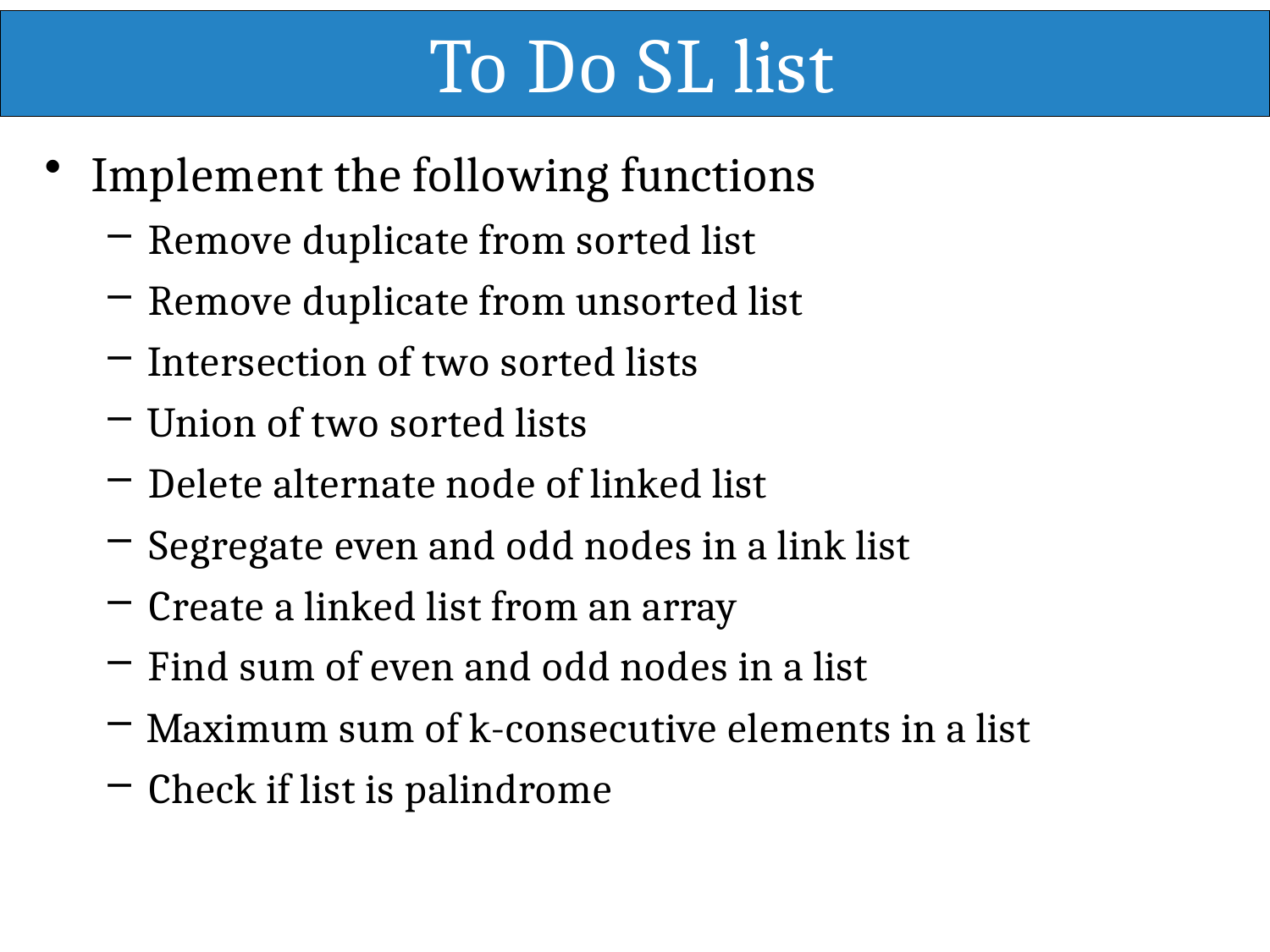

# To Do SL list
Implement the following functions
Remove duplicate from sorted list
Remove duplicate from unsorted list
Intersection of two sorted lists
Union of two sorted lists
Delete alternate node of linked list
Segregate even and odd nodes in a link list
Create a linked list from an array
Find sum of even and odd nodes in a list
Maximum sum of k-consecutive elements in a list
Check if list is palindrome